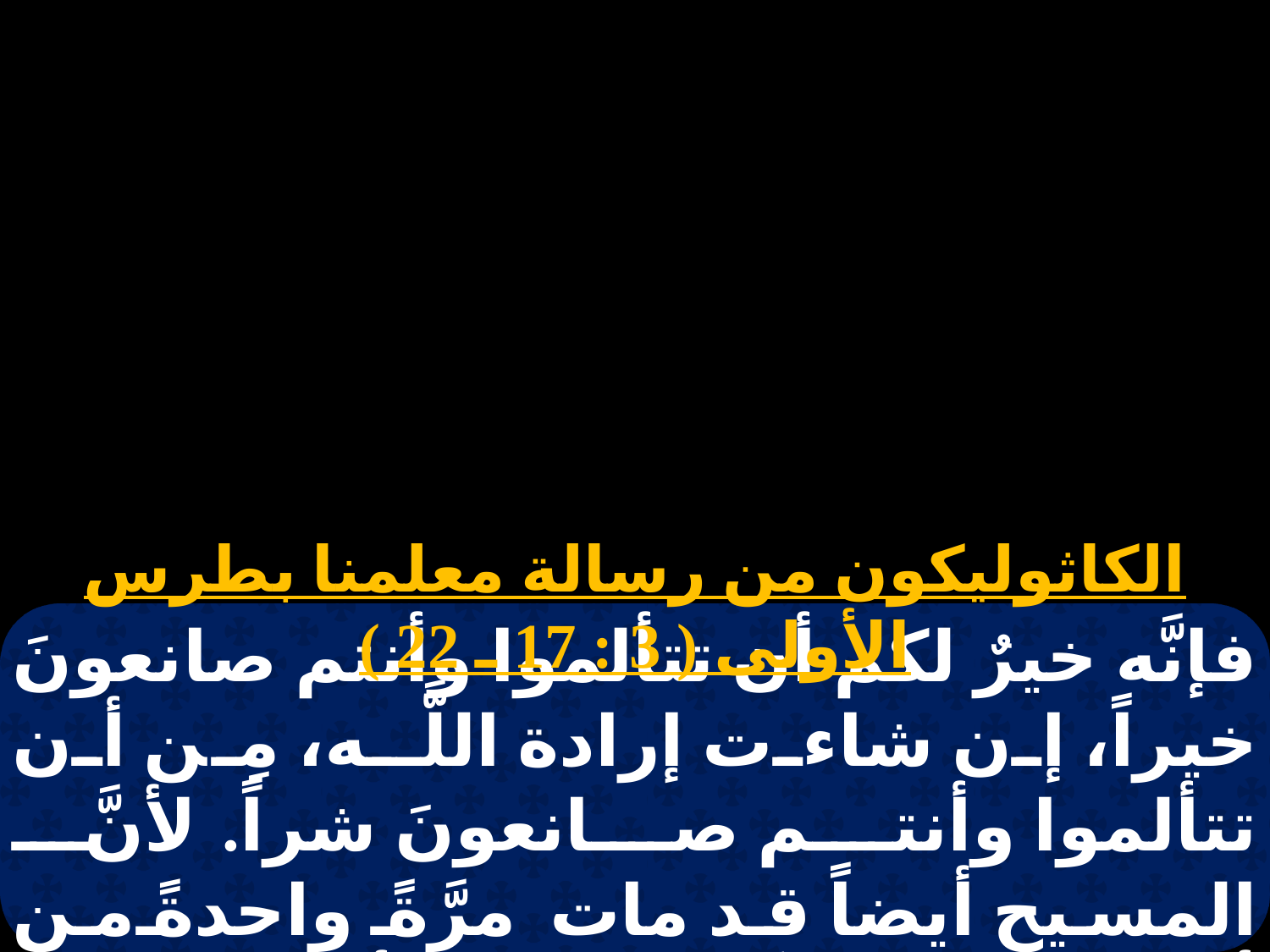

الكاثوليكون من رسالة معلمنا بطرس الأولى ( 3 : 17 ـ 22 )
فإنَّه خيرٌ لكم أن تتألموا وأنتم صانعونَ خيراً، إن شاءت إرادة اللَّـه، مِن أن تتألموا وأنتم صانعونَ شراً. لأنَّ المسيح أيضاً قد مات مرَّةً واحدةً من أجل الخطية عنَّا، البارُّ من أجل الأثمةِ، لكي يُقَرِّبَنَا إلى اللَّهِ، مُماتاً في